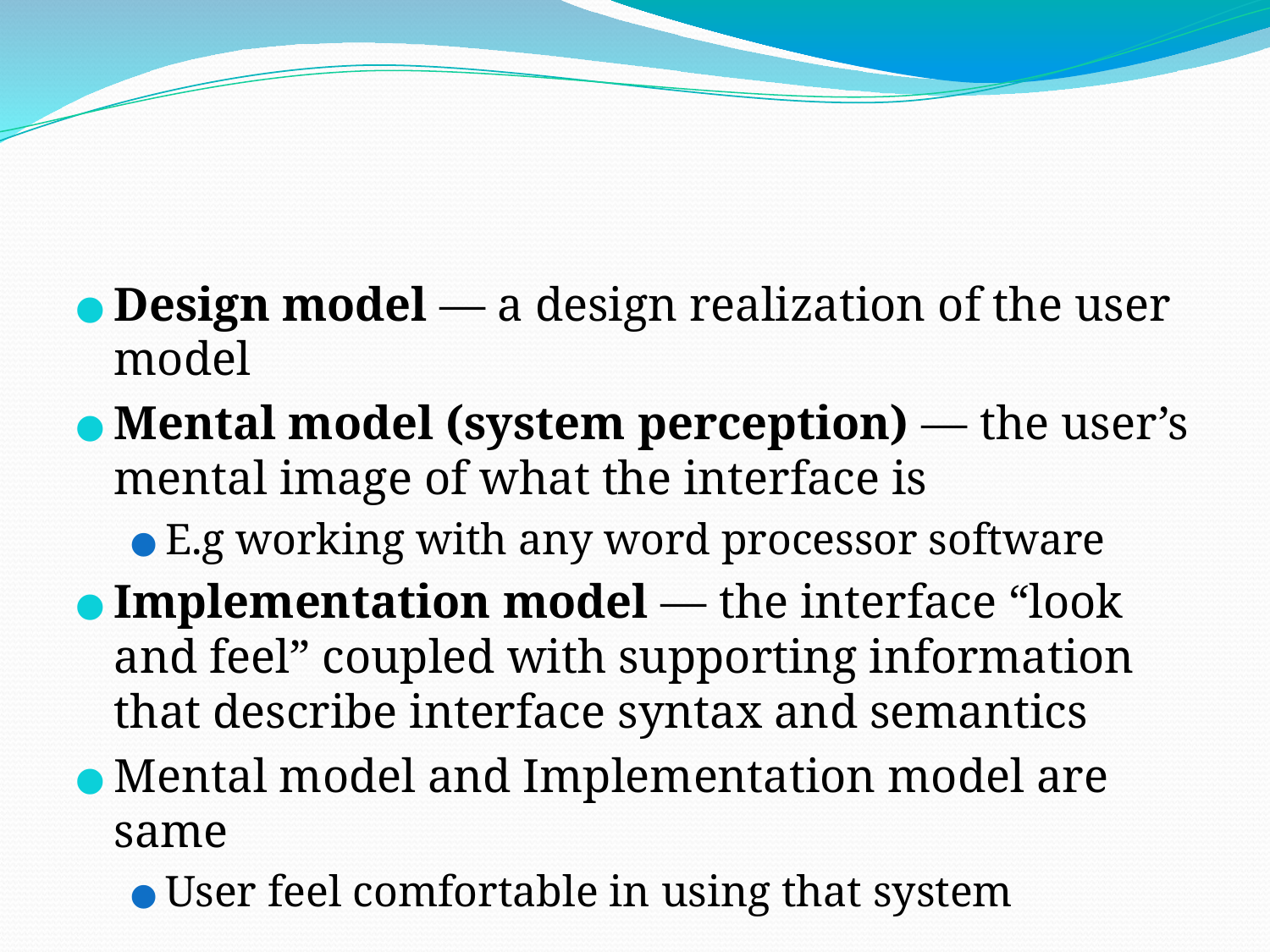

#
Design model — a design realization of the user model
Mental model (system perception) — the user’s mental image of what the interface is
E.g working with any word processor software
Implementation model — the interface “look and feel” coupled with supporting information that describe interface syntax and semantics
Mental model and Implementation model are same
User feel comfortable in using that system